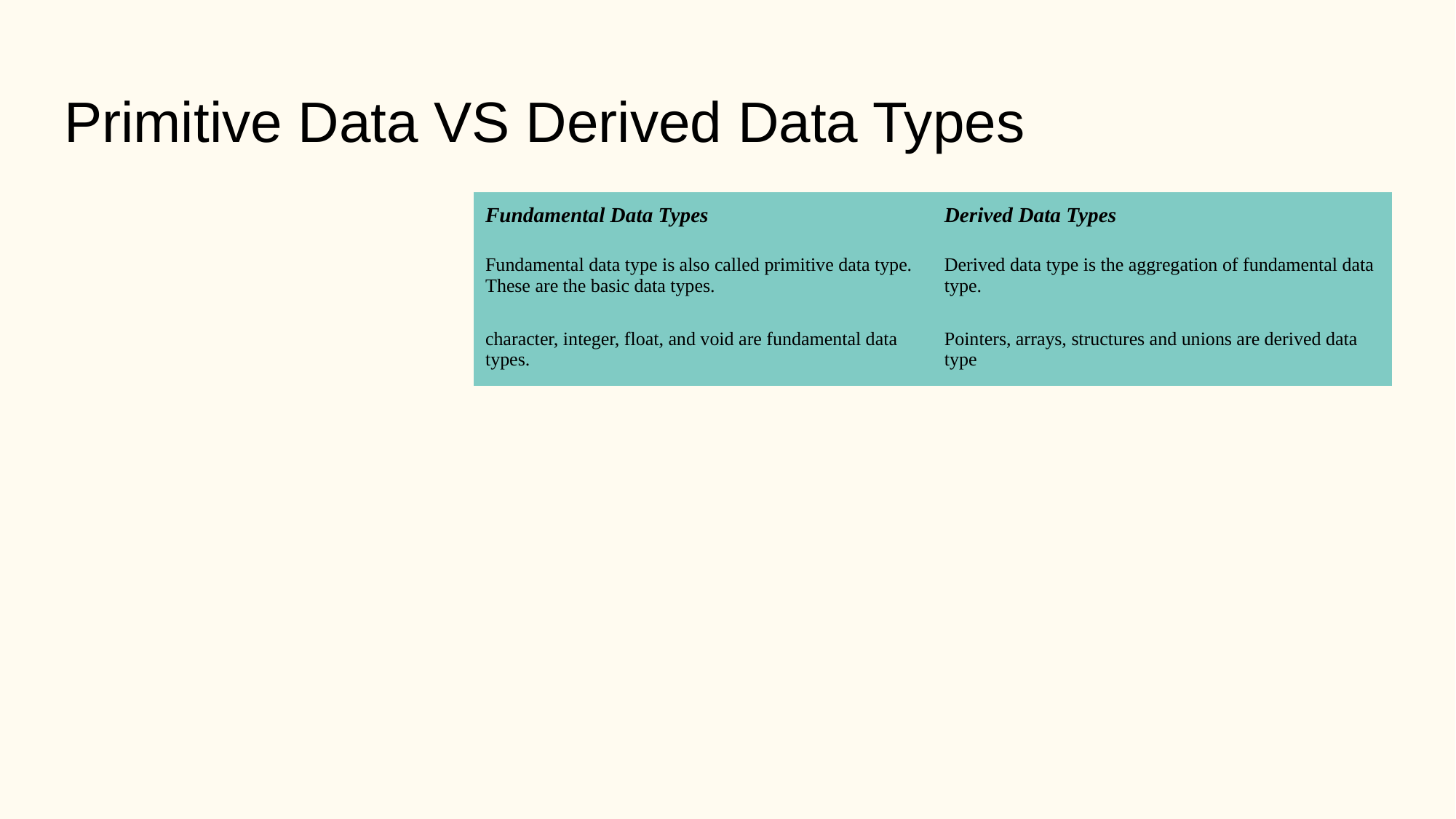

# Primitive Data VS Derived Data Types
| Fundamental Data Types | Derived Data Types |
| --- | --- |
| Fundamental data type is also called primitive data type. These are the basic data types. | Derived data type is the aggregation of fundamental data type. |
| character, integer, float, and void are fundamental data types. | Pointers, arrays, structures and unions are derived data type |